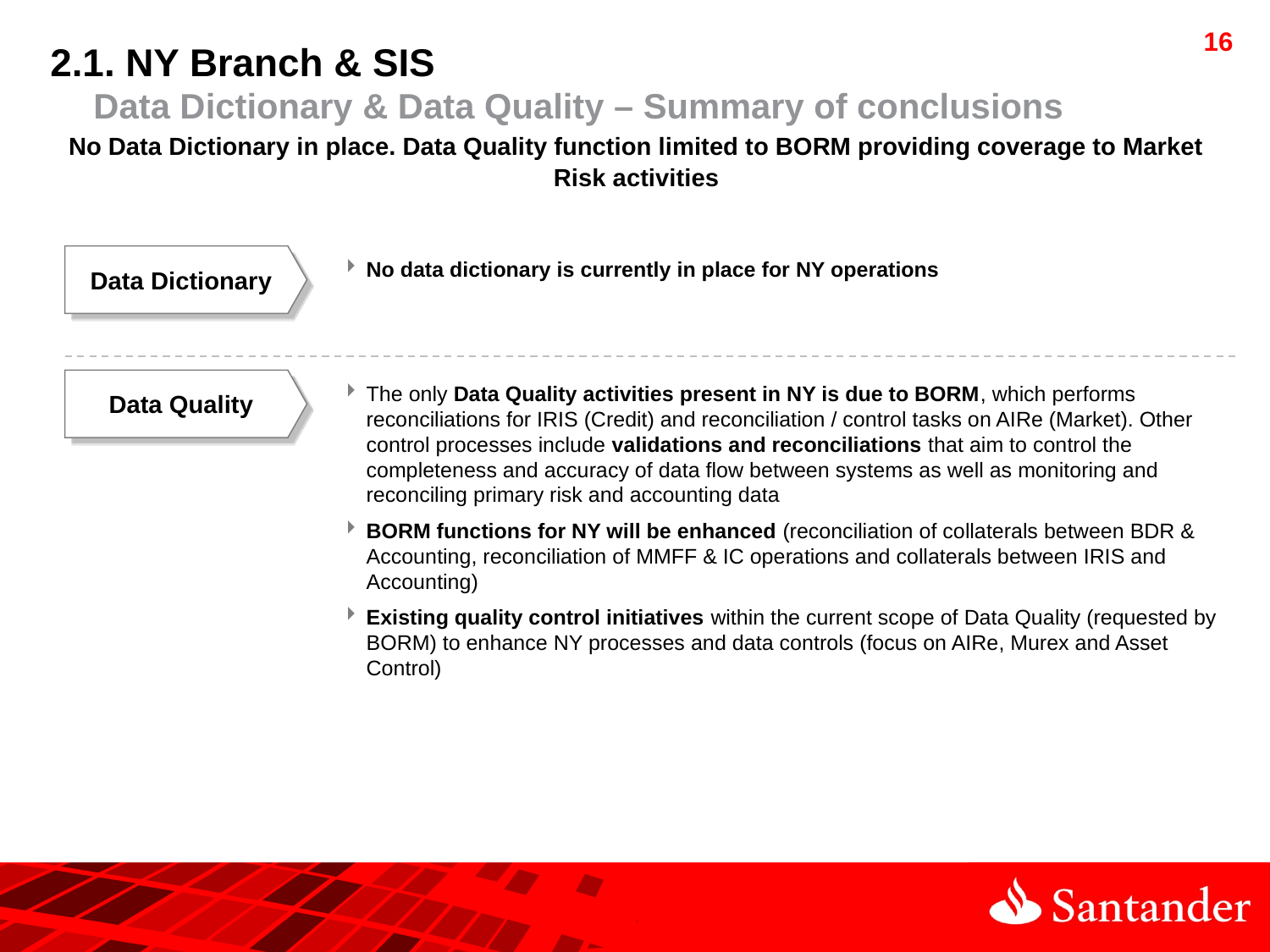

2.1. NY Branch & SIS
    Data Dictionary & Data Quality – Summary of conclusions
No Data Dictionary in place. Data Quality function limited to BORM providing coverage to Market Risk activities
Data Dictionary
No data dictionary is currently in place for NY operations

Data Quality
The only Data Quality activities present in NY is due to BORM, which performs reconciliations for IRIS (Credit) and reconciliation / control tasks on AIRe (Market). Other control processes include validations and reconciliations that aim to control the completeness and accuracy of data flow between systems as well as monitoring and reconciling primary risk and accounting data
BORM functions for NY will be enhanced (reconciliation of collaterals between BDR & Accounting, reconciliation of MMFF & IC operations and collaterals between IRIS and Accounting)
Existing quality control initiatives within the current scope of Data Quality (requested by BORM) to enhance NY processes and data controls (focus on AIRe, Murex and Asset Control)